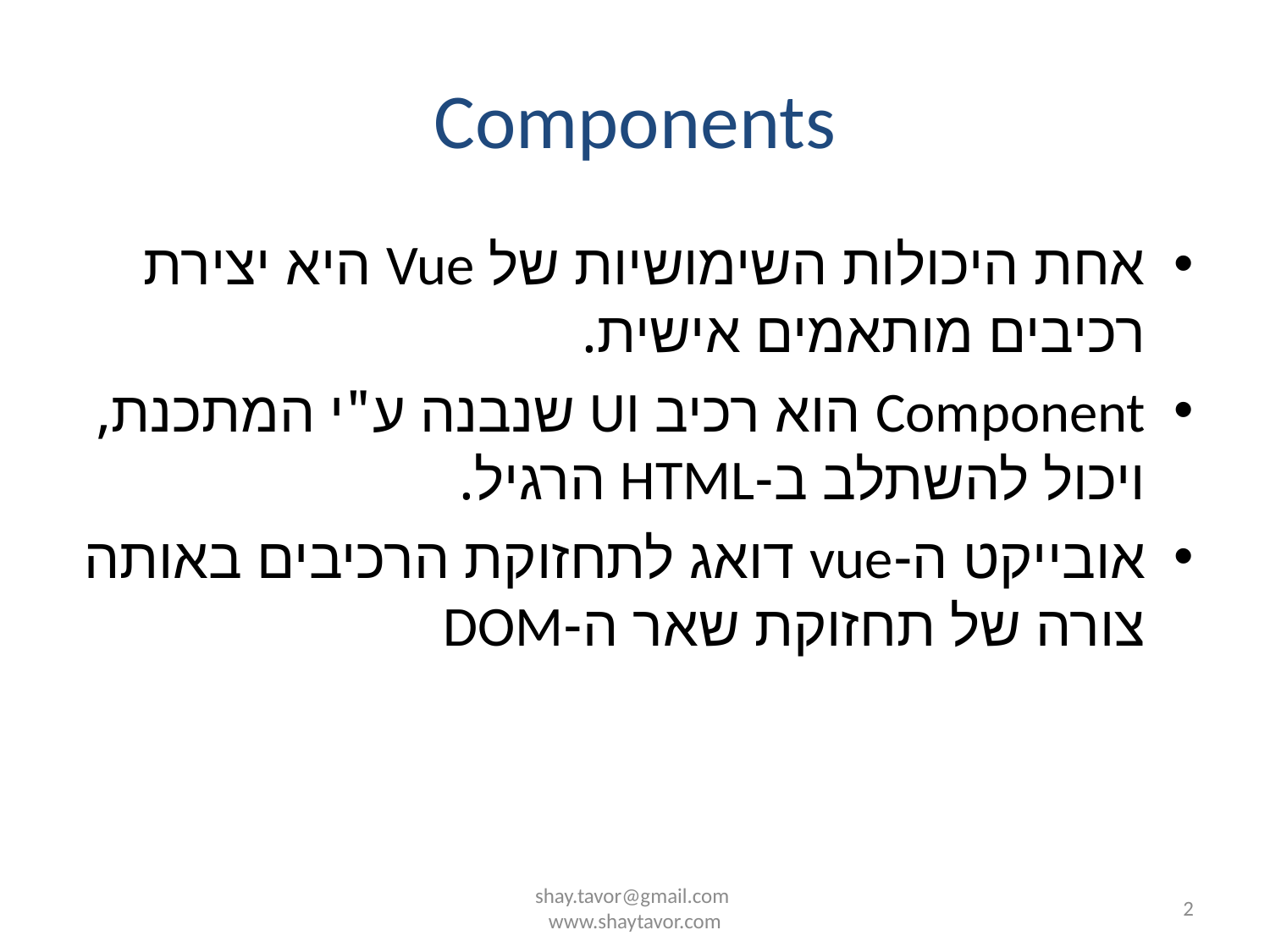

# Components
אחת היכולות השימושיות של Vue היא יצירת רכיבים מותאמים אישית.
Component הוא רכיב UI שנבנה ע"י המתכנת, ויכול להשתלב ב-HTML הרגיל.
אובייקט ה-vue דואג לתחזוקת הרכיבים באותה צורה של תחזוקת שאר ה-DOM

shay.tavor@gmail.com
www.shaytavor.com
2